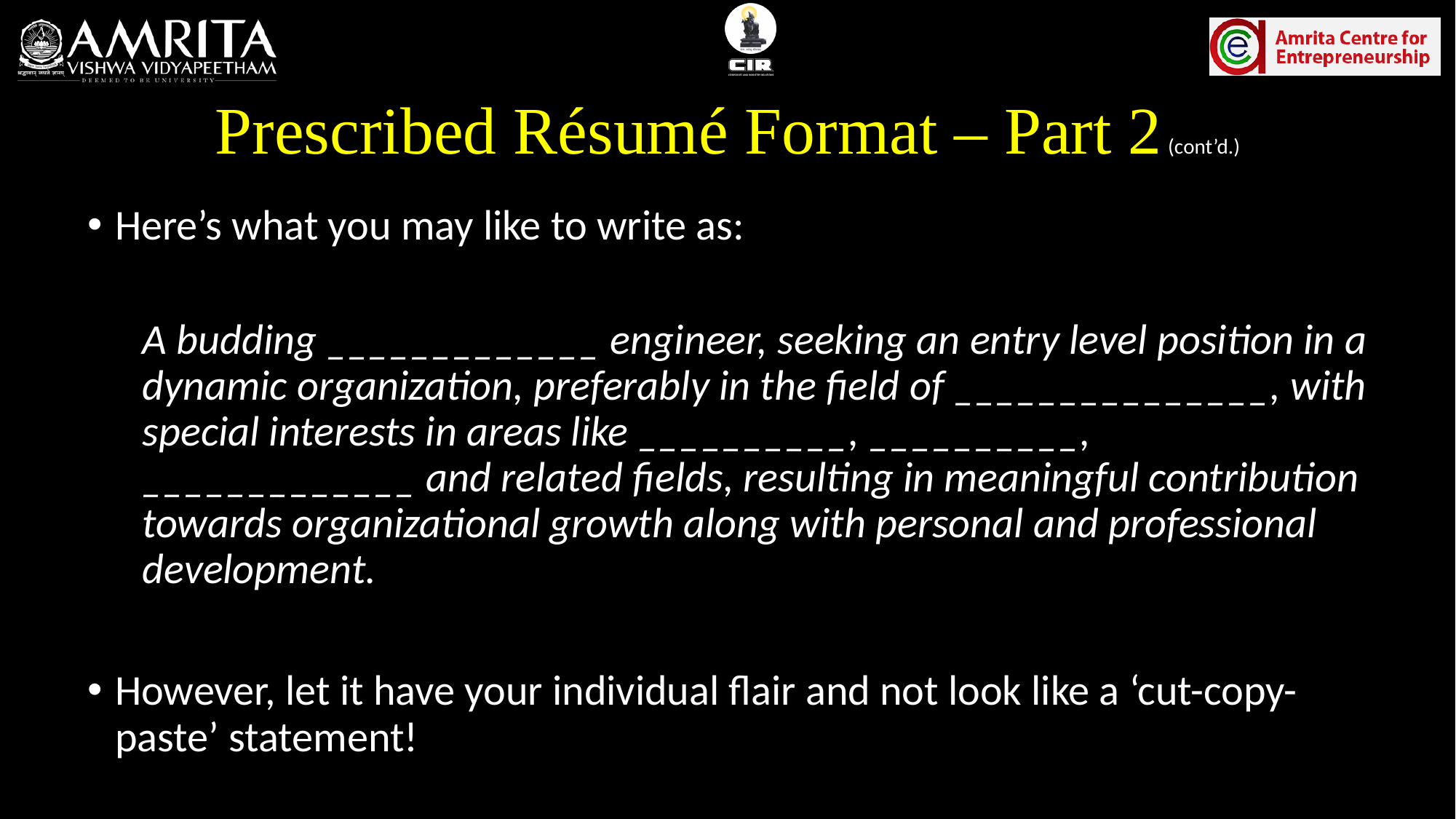

# Prescribed Résumé Format – Part 2 (cont’d.)
Here’s what you may like to write as:

A budding _____________ engineer, seeking an entry level position in a dynamic organization, preferably in the field of _______________, with special interests in areas like __________, __________, _____________ and related fields, resulting in meaningful contribution towards organizational growth along with personal and professional development.

However, let it have your individual flair and not look like a ‘cut-copy-paste’ statement!